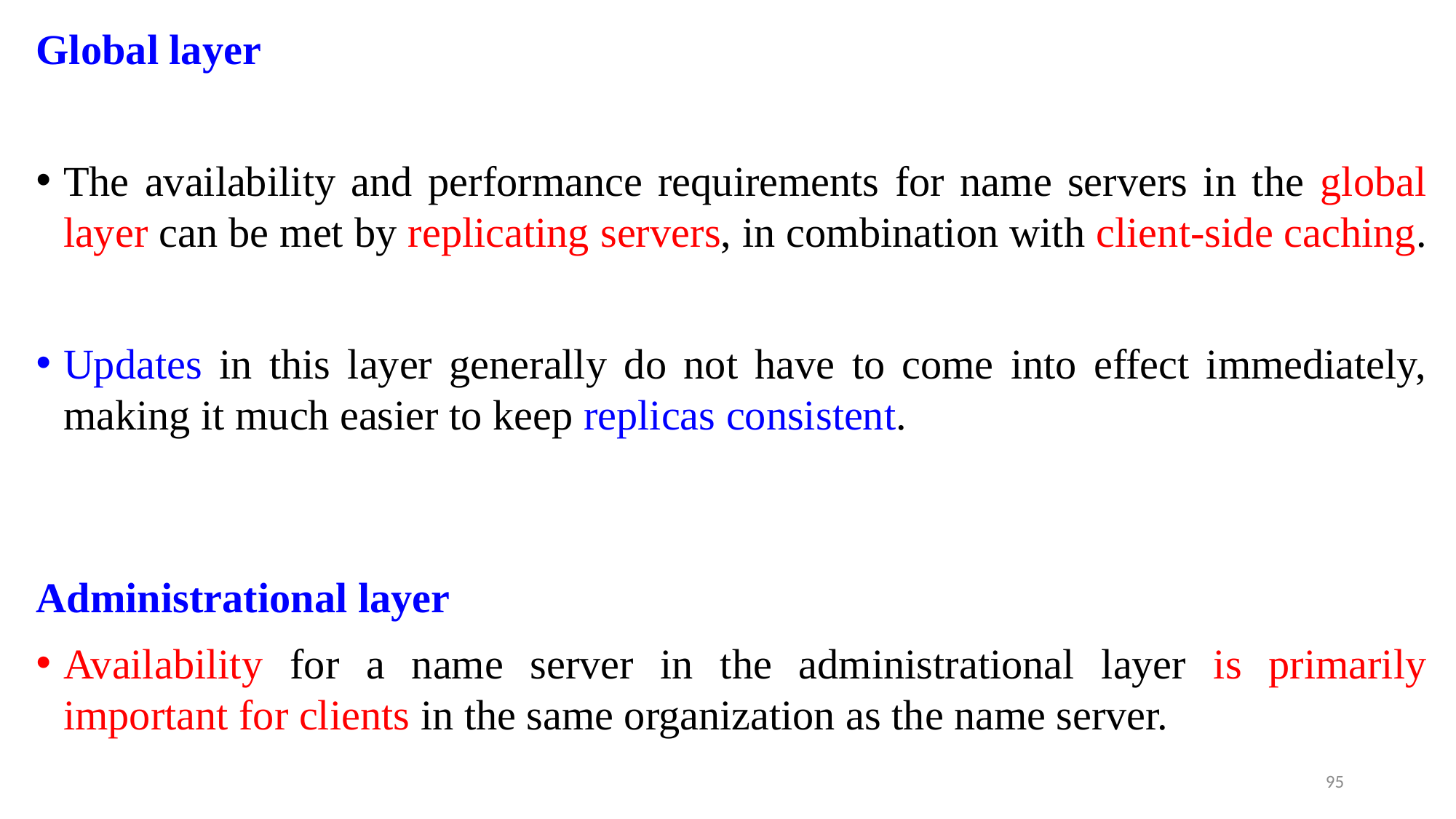

Global layer

The availability and performance requirements for name servers in the global layer can be met by replicating servers, in combination with client-side caching.

Updates in this layer generally do not have to come into effect immediately, making it much easier to keep replicas consistent.

Administrational layer
Availability for a name server in the administrational layer is primarily important for clients in the same organization as the name server.

95